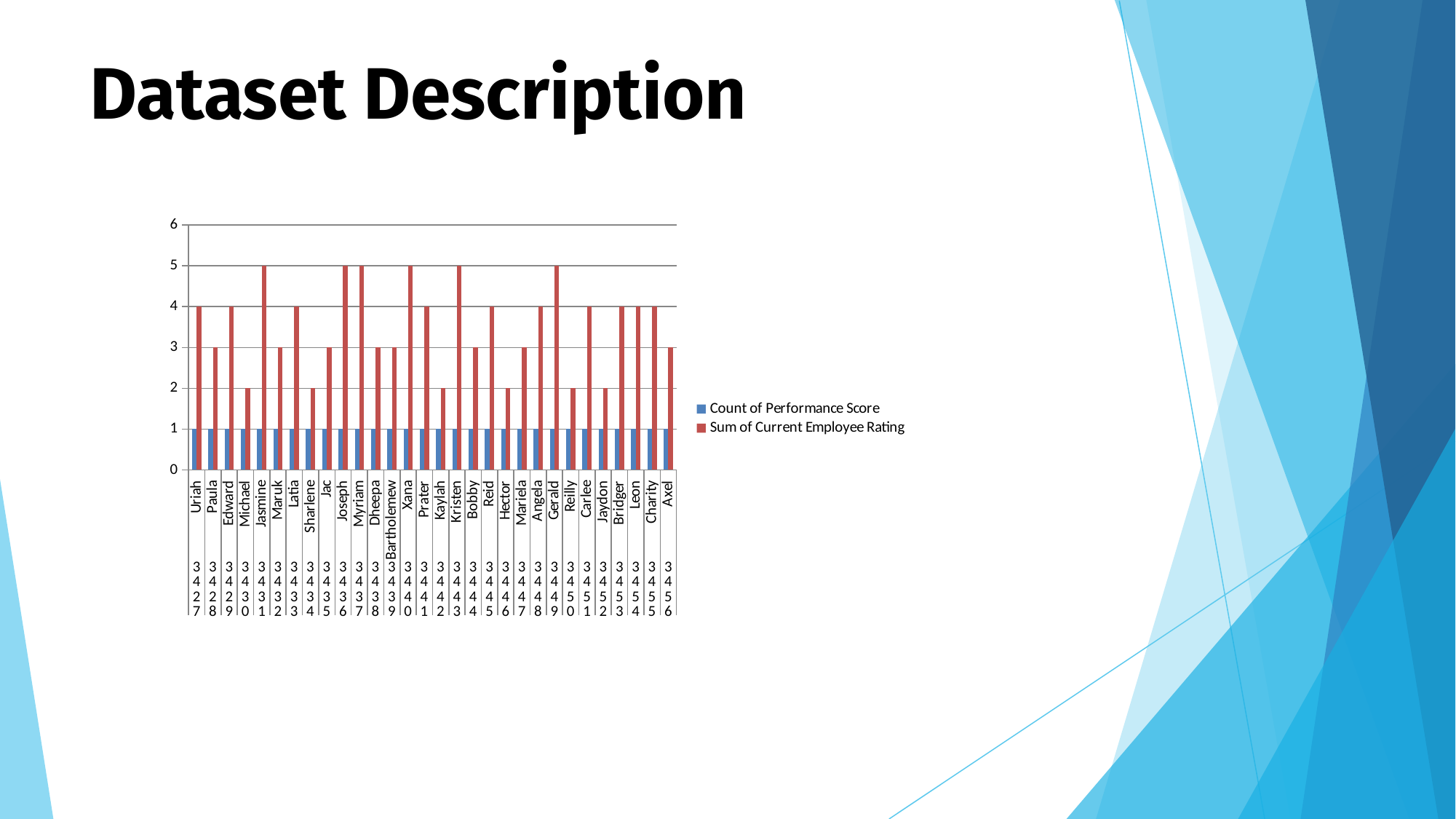

# Dataset Description

### Chart

| Category | Count of Performance Score | Sum of Current Employee Rating |
|---|---|---|
| Uriah | 1.0 | 4.0 |
| Paula | 1.0 | 3.0 |
| Edward | 1.0 | 4.0 |
| Michael | 1.0 | 2.0 |
| Jasmine | 1.0 | 5.0 |
| Maruk | 1.0 | 3.0 |
| Latia | 1.0 | 4.0 |
| Sharlene | 1.0 | 2.0 |
| Jac | 1.0 | 3.0 |
| Joseph | 1.0 | 5.0 |
| Myriam | 1.0 | 5.0 |
| Dheepa | 1.0 | 3.0 |
| Bartholemew | 1.0 | 3.0 |
| Xana | 1.0 | 5.0 |
| Prater | 1.0 | 4.0 |
| Kaylah | 1.0 | 2.0 |
| Kristen | 1.0 | 5.0 |
| Bobby | 1.0 | 3.0 |
| Reid | 1.0 | 4.0 |
| Hector | 1.0 | 2.0 |
| Mariela | 1.0 | 3.0 |
| Angela | 1.0 | 4.0 |
| Gerald | 1.0 | 5.0 |
| Reilly | 1.0 | 2.0 |
| Carlee | 1.0 | 4.0 |
| Jaydon | 1.0 | 2.0 |
| Bridger | 1.0 | 4.0 |
| Leon | 1.0 | 4.0 |
| Charity | 1.0 | 4.0 |
| Axel | 1.0 | 3.0 |